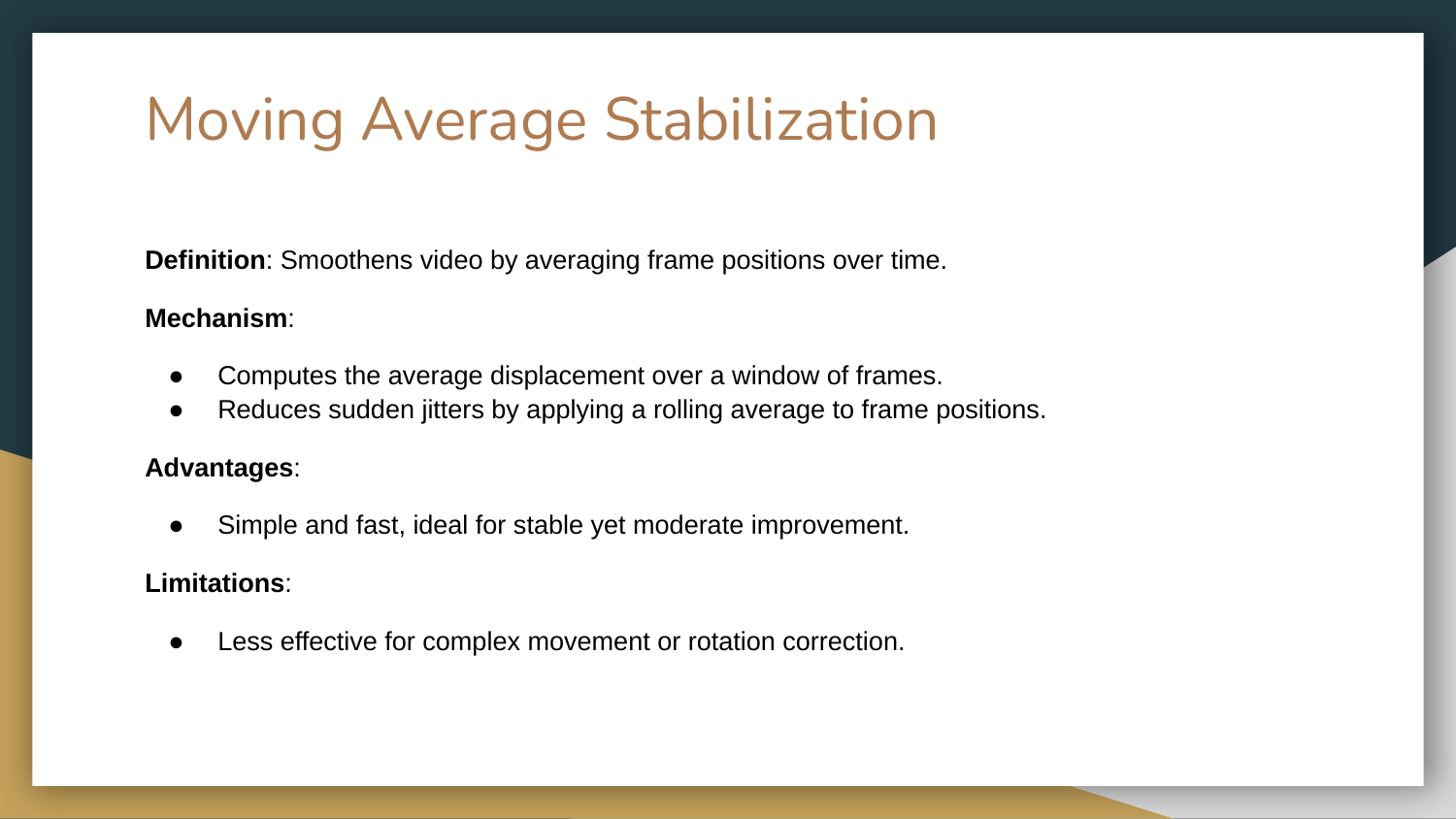

# Moving Average Stabilization
Definition: Smoothens video by averaging frame positions over time.
Mechanism:
Computes the average displacement over a window of frames.
Reduces sudden jitters by applying a rolling average to frame positions.
Advantages:
Simple and fast, ideal for stable yet moderate improvement.
Limitations:
Less effective for complex movement or rotation correction.